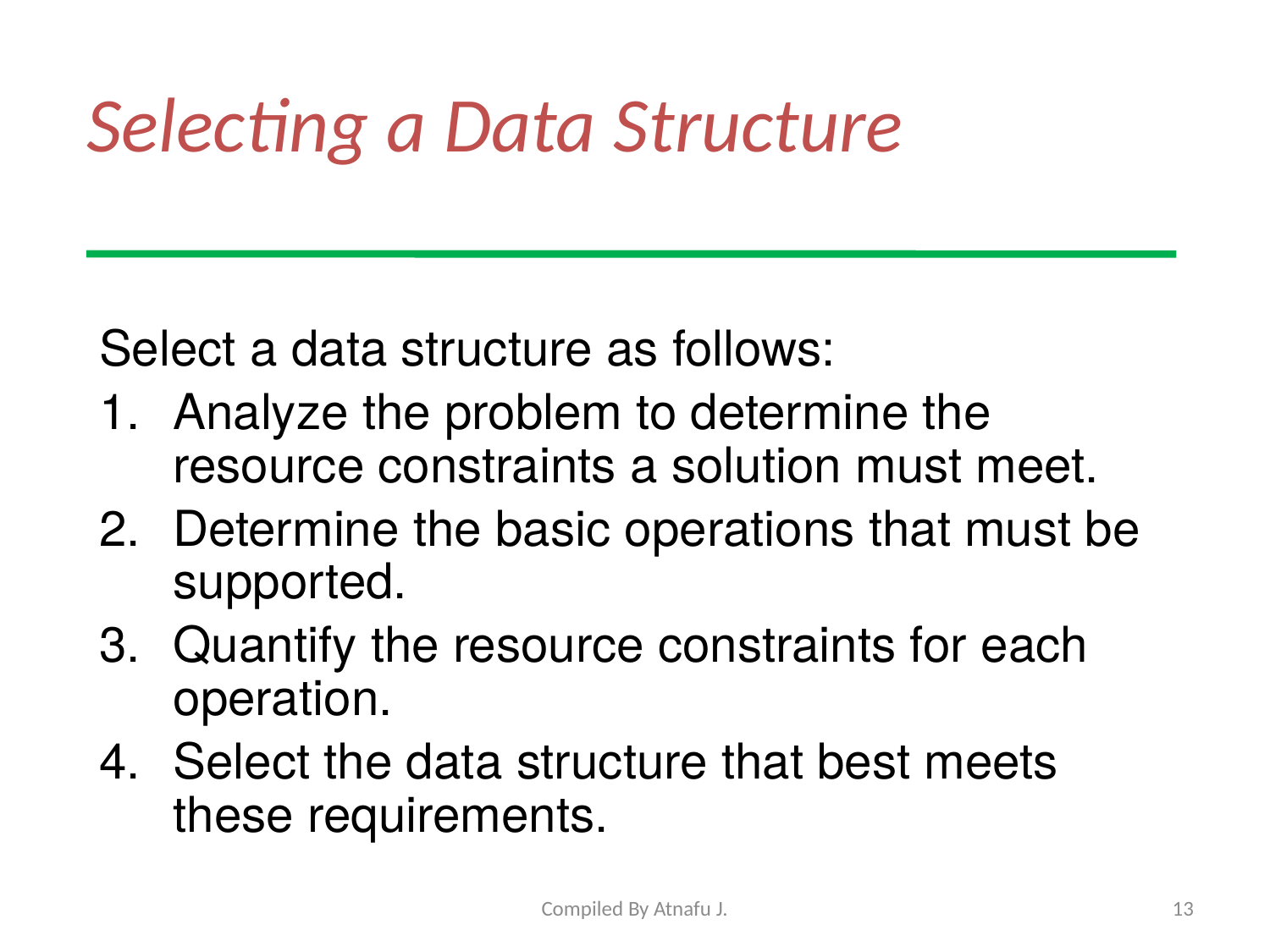

# Selecting a Data Structure
Select a data structure as follows:
Analyze the problem to determine the resource constraints a solution must meet.
Determine the basic operations that must be supported.
Quantify the resource constraints for each operation.
Select the data structure that best meets these requirements.

Compiled By Atnafu J.
13